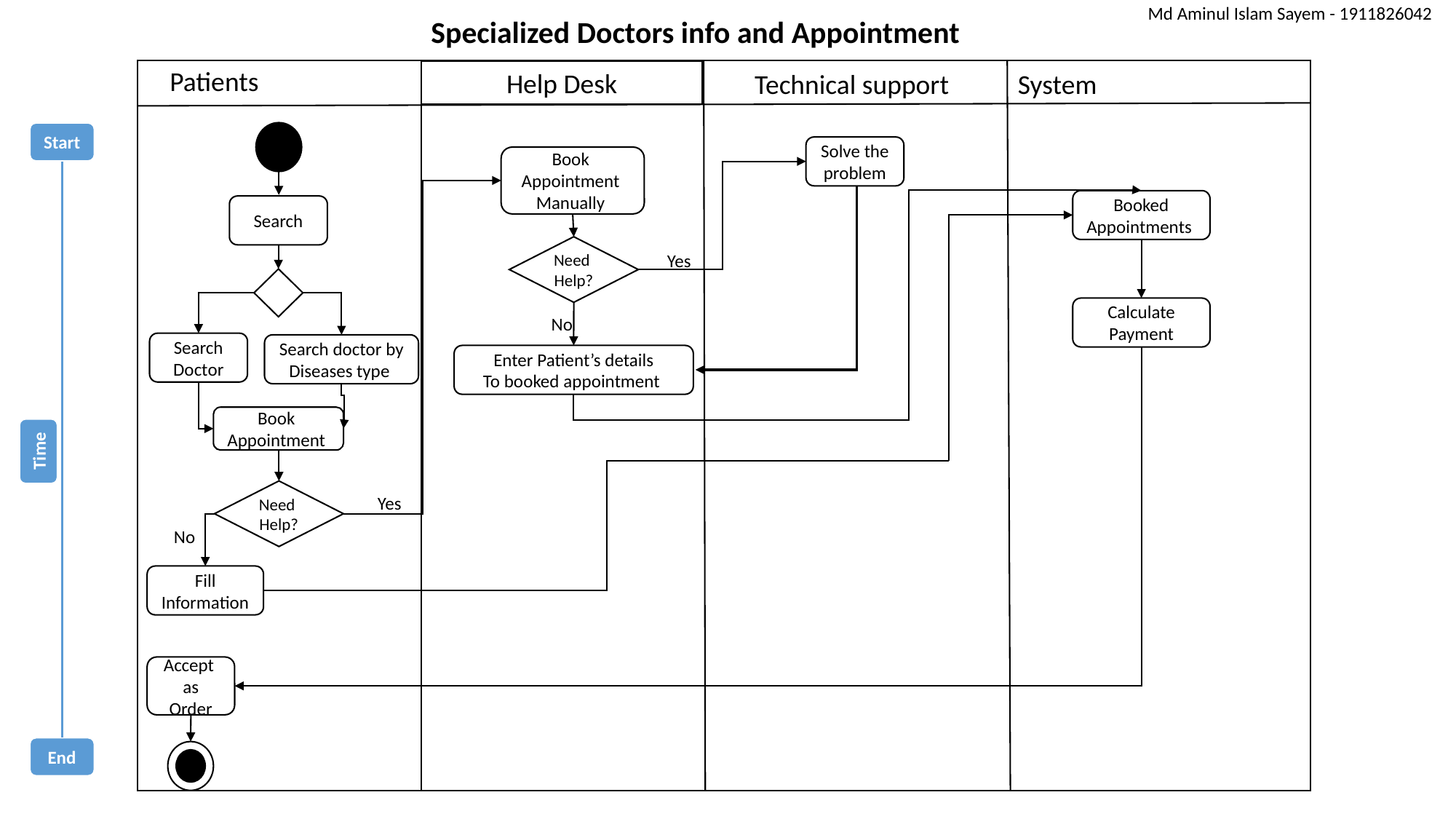

Md Aminul Islam Sayem - 1911826042
Specialized Doctors info and Appointment
Patients

Help Desk
Technical support
System
Start

Solve the problem
Book
Appointment
Manually
Booked Appointments
Search
Need
Help?
Yes

Calculate Payment
No
Search
Doctor
Search doctor by
Diseases type
Enter Patient’s details
To booked appointment
Book
Appointment
Time
Need
Help?
Yes
No
Fill Information
Accept
as Order
End